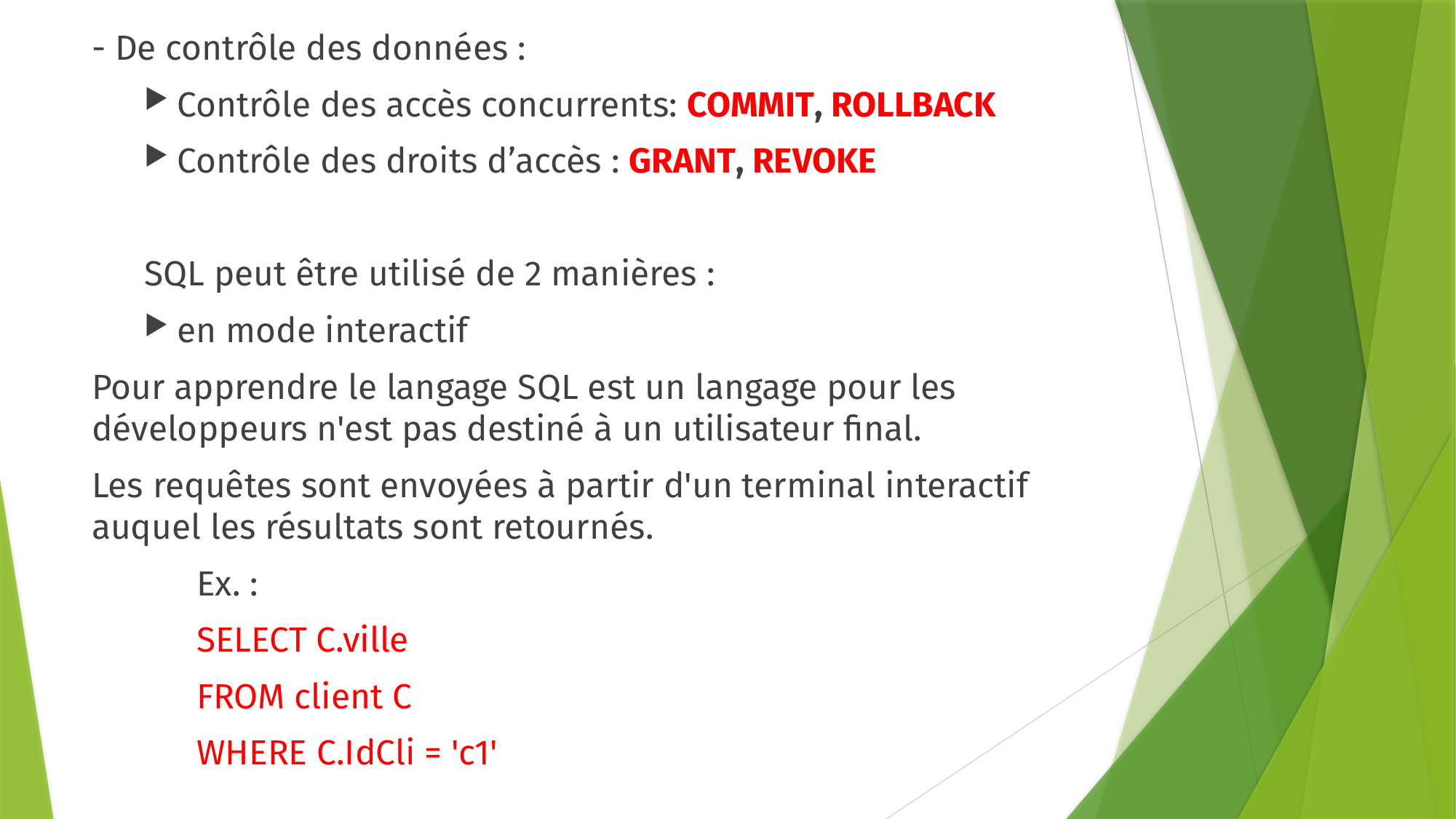

- De contrôle des données :
Contrôle des accès concurrents: COMMIT, ROLLBACK
Contrôle des droits d’accès : GRANT, REVOKE

SQL peut être utilisé de 2 manières :
en mode interactif
Pour apprendre le langage SQL est un langage pour les développeurs n'est pas destiné à un utilisateur final.
Les requêtes sont envoyées à partir d'un terminal interactif auquel les résultats sont retournés.
	Ex. :
	SELECT C.ville
	FROM client C
	WHERE C.IdCli = 'c1'